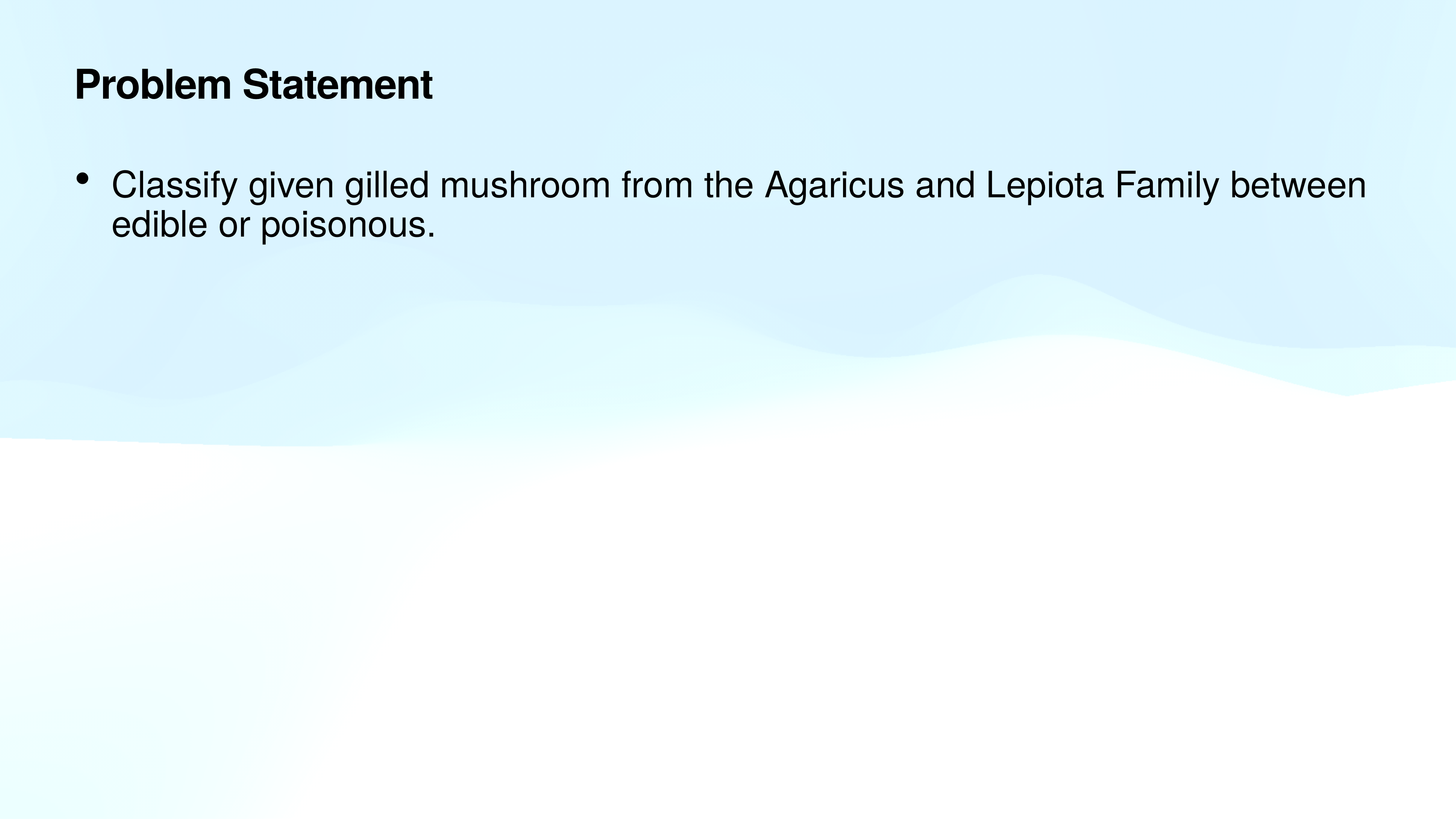

# Problem Statement
Classify given gilled mushroom from the Agaricus and Lepiota Family between edible or poisonous.